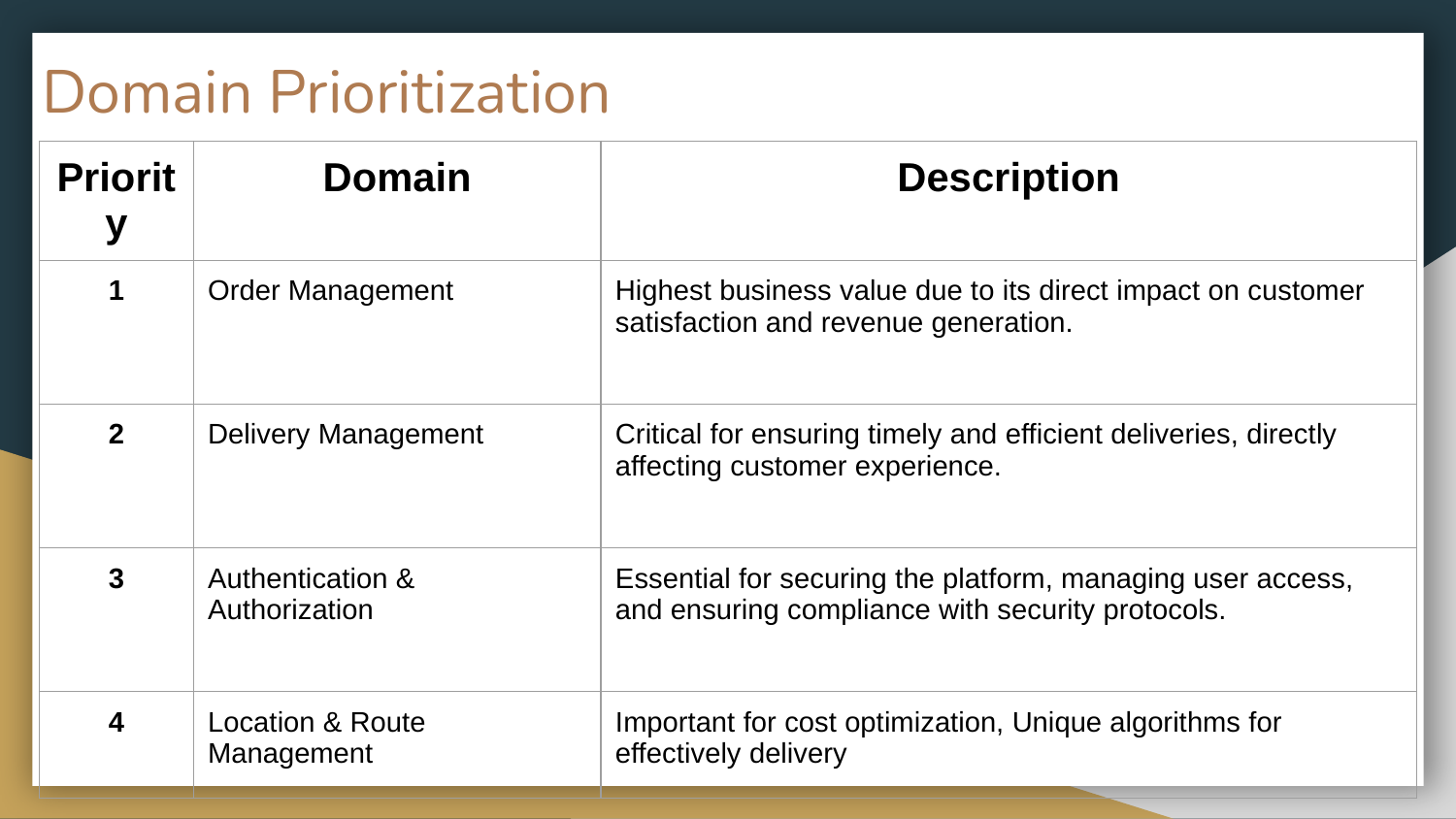

# Domain Prioritization
| Priority | Domain | Description |
| --- | --- | --- |
| 1 | Order Management | Highest business value due to its direct impact on customer satisfaction and revenue generation. |
| 2 | Delivery Management | Critical for ensuring timely and efficient deliveries, directly affecting customer experience. |
| 3 | Authentication & Authorization | Essential for securing the platform, managing user access, and ensuring compliance with security protocols. |
| 4 | Location & Route Management | Important for cost optimization, Unique algorithms for effectively delivery |